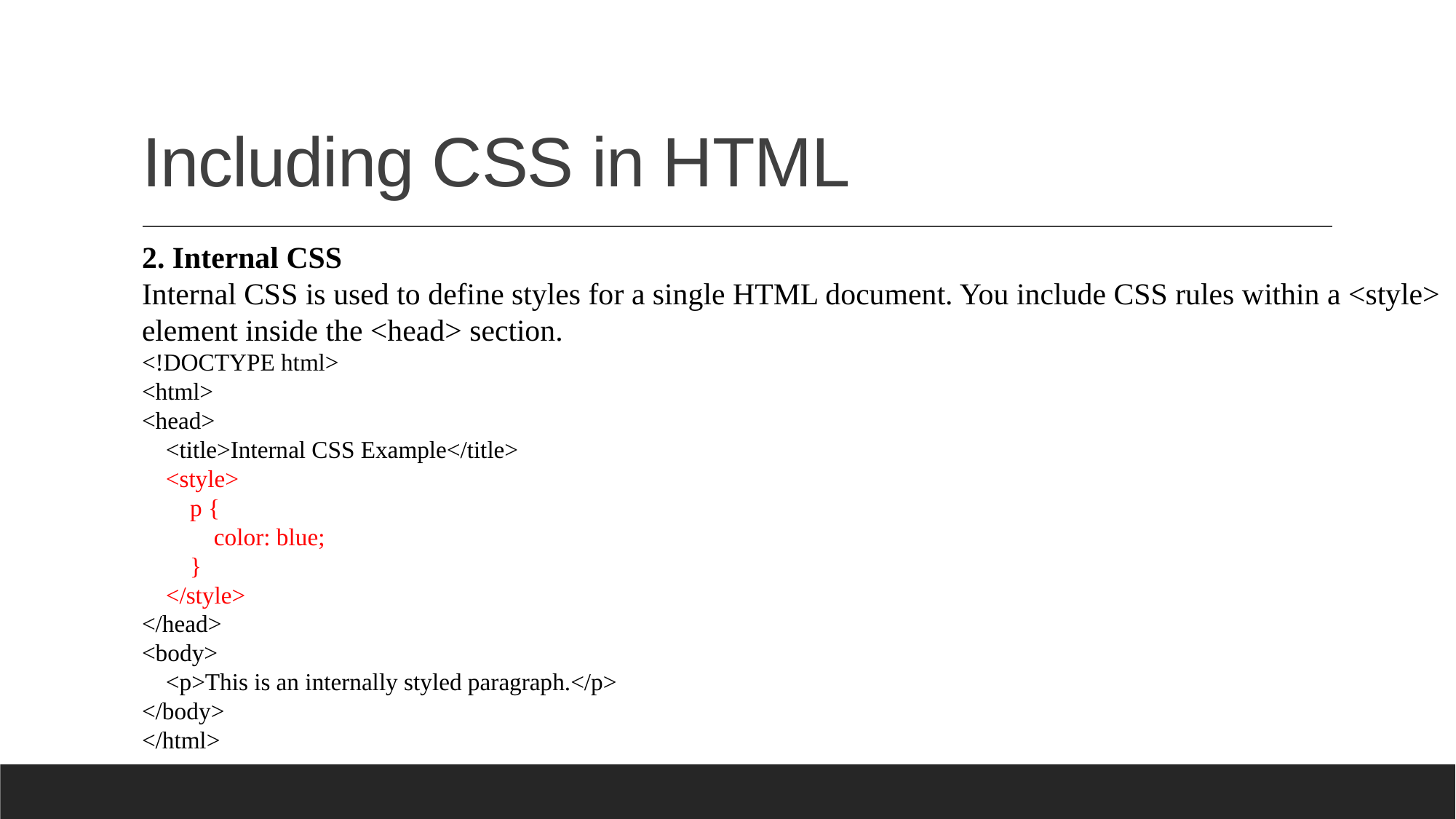

# Including CSS in HTML
2. Internal CSS
Internal CSS is used to define styles for a single HTML document. You include CSS rules within a <style> element inside the <head> section.
<!DOCTYPE html>
<html>
<head>
    <title>Internal CSS Example</title>
    <style>
        p {
            color: blue;
        }
    </style>
</head>
<body>
    <p>This is an internally styled paragraph.</p>
</body>
</html>